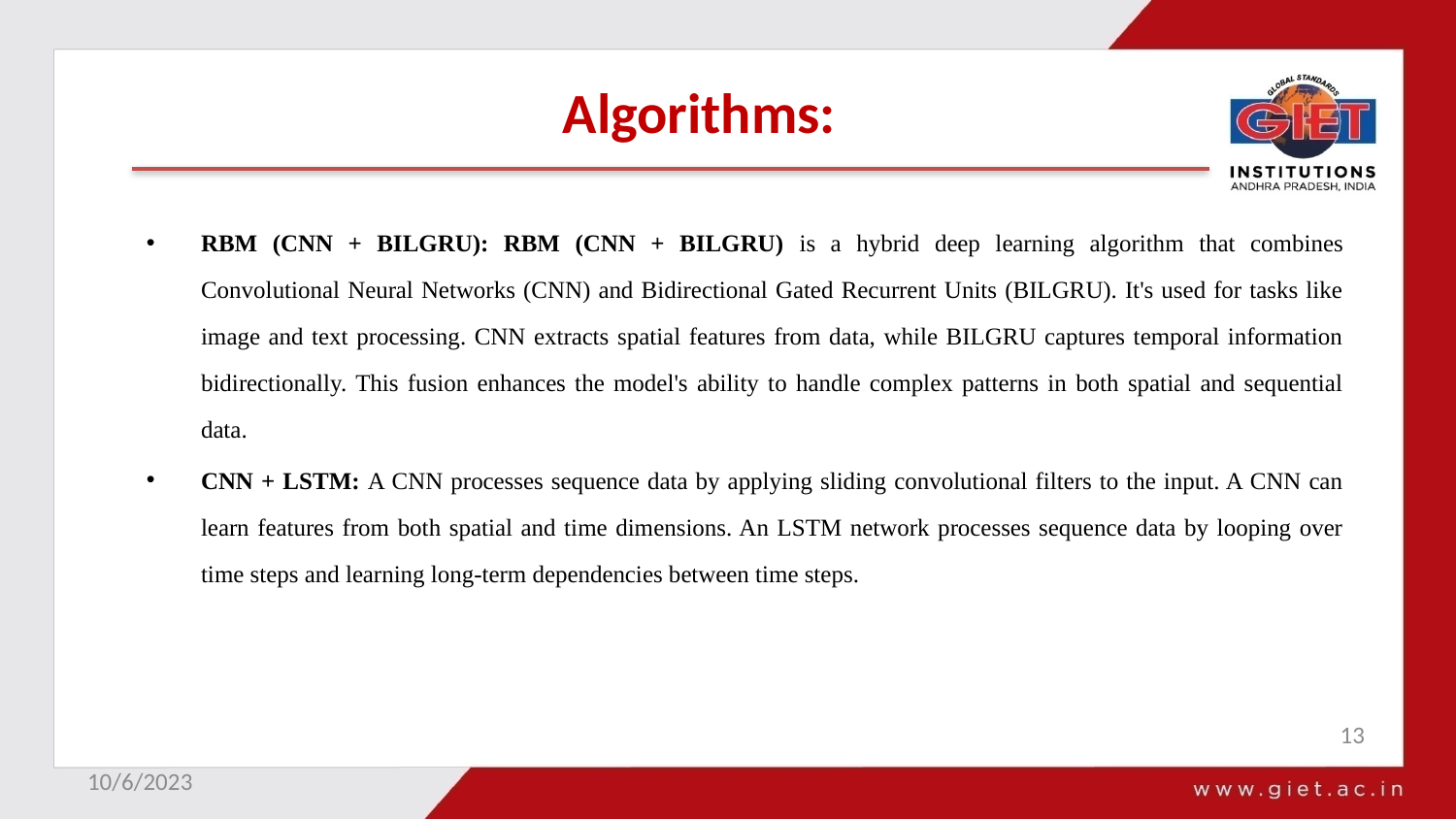

# Algorithms:
RBM (CNN + BILGRU): RBM (CNN + BILGRU) is a hybrid deep learning algorithm that combines Convolutional Neural Networks (CNN) and Bidirectional Gated Recurrent Units (BILGRU). It's used for tasks like image and text processing. CNN extracts spatial features from data, while BILGRU captures temporal information bidirectionally. This fusion enhances the model's ability to handle complex patterns in both spatial and sequential data.
CNN + LSTM: A CNN processes sequence data by applying sliding convolutional filters to the input. A CNN can learn features from both spatial and time dimensions. An LSTM network processes sequence data by looping over time steps and learning long-term dependencies between time steps.
13
10/6/2023